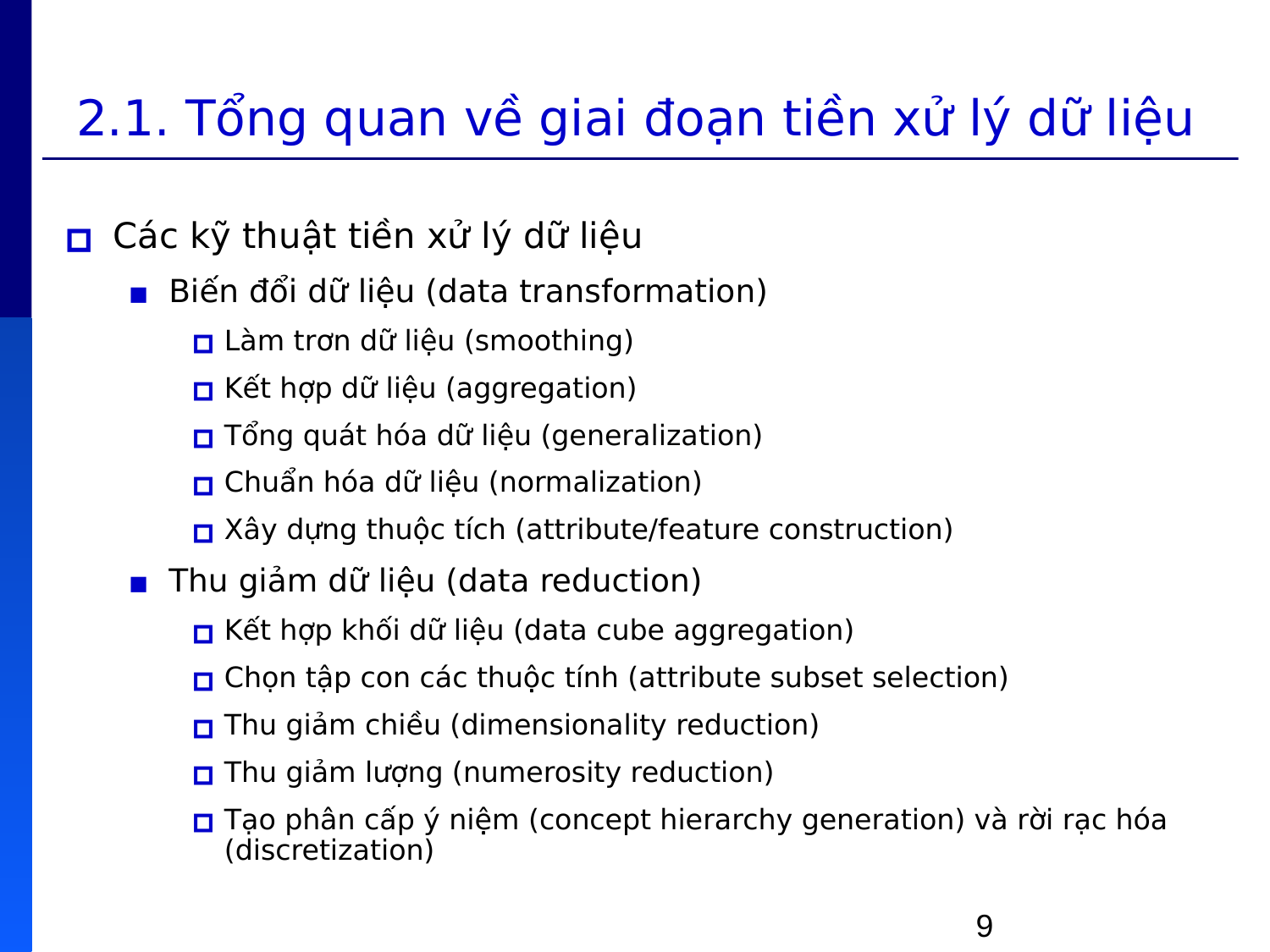

# 2.1. Tổng quan về giai đoạn tiền xử lý dữ liệu
Các kỹ thuật tiền xử lý dữ liệu
Biến đổi dữ liệu (data transformation)
Làm trơn dữ liệu (smoothing)
Kết hợp dữ liệu (aggregation)
Tổng quát hóa dữ liệu (generalization)
Chuẩn hóa dữ liệu (normalization)
Xây dựng thuộc tích (attribute/feature construction)
Thu giảm dữ liệu (data reduction)
Kết hợp khối dữ liệu (data cube aggregation)
Chọn tập con các thuộc tính (attribute subset selection)
Thu giảm chiều (dimensionality reduction)
Thu giảm lượng (numerosity reduction)
Tạo phân cấp ý niệm (concept hierarchy generation) và rời rạc hóa (discretization)
9